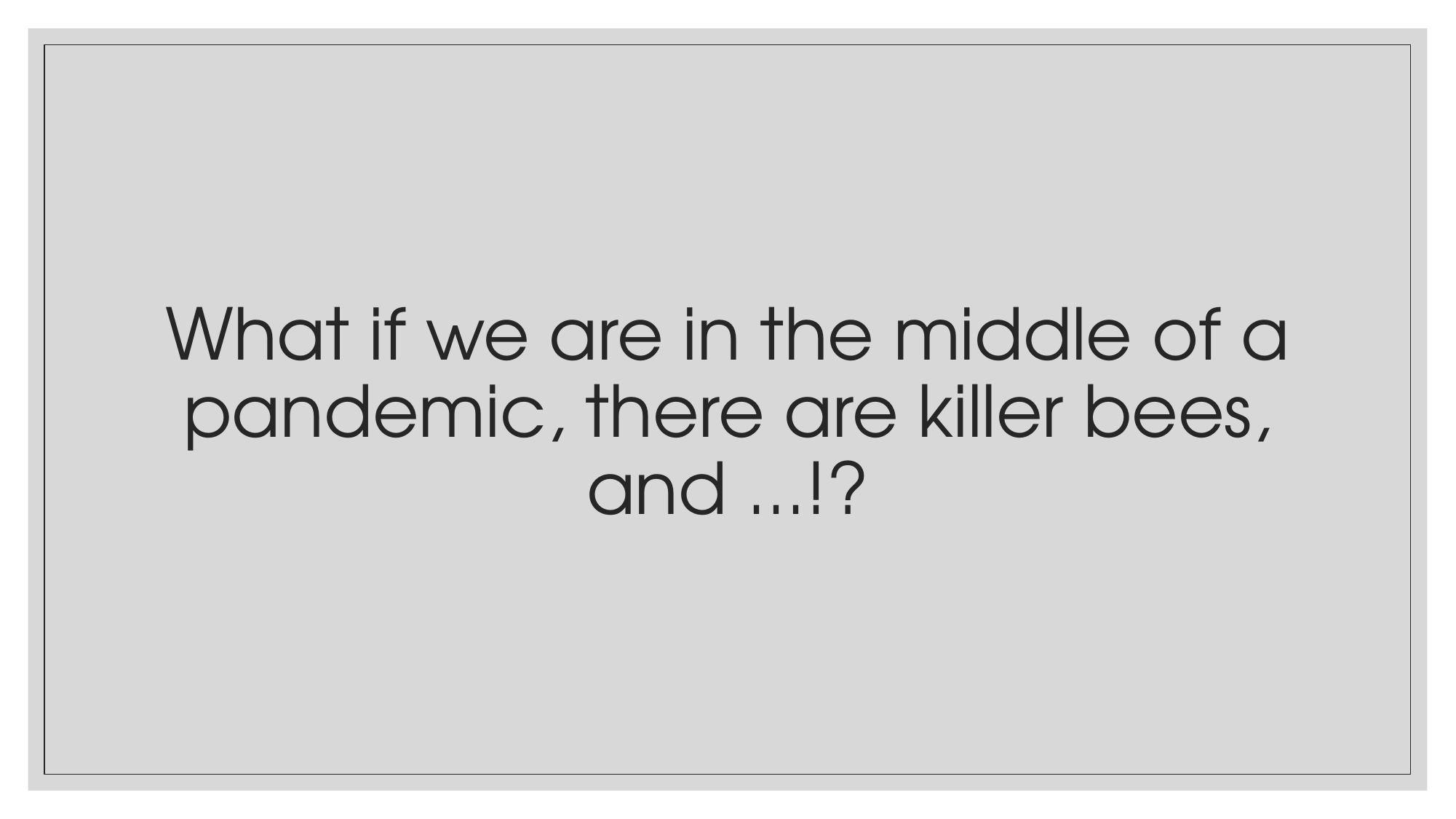

# What if we are in the middle of a pandemic, there are killer bees, and ...!?